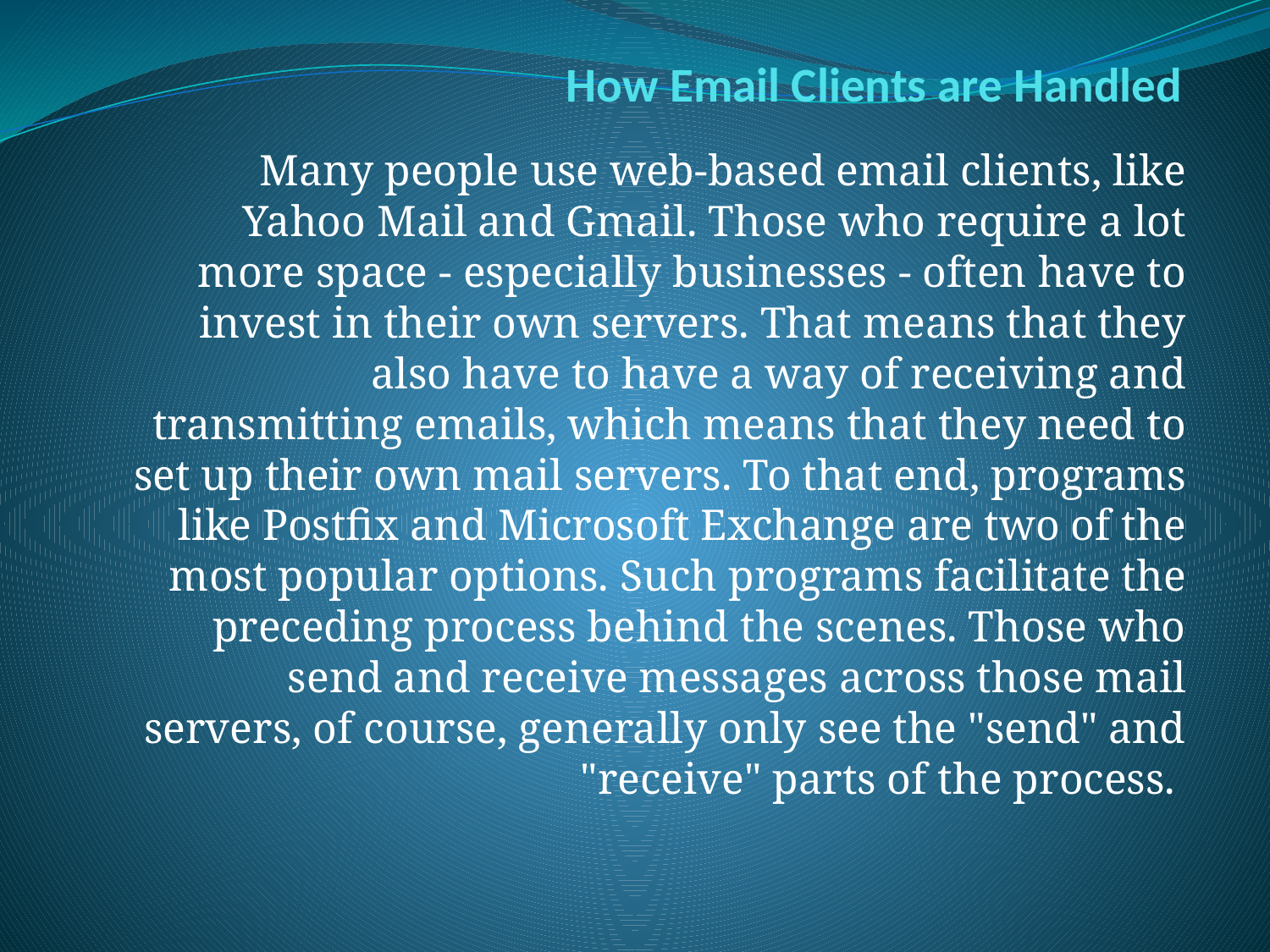

# How Email Clients are Handled
Many people use web-based email clients, like Yahoo Mail and Gmail. Those who require a lot more space - especially businesses - often have to invest in their own servers. That means that they also have to have a way of receiving and transmitting emails, which means that they need to set up their own mail servers. To that end, programs like Postfix and Microsoft Exchange are two of the most popular options. Such programs facilitate the preceding process behind the scenes. Those who send and receive messages across those mail servers, of course, generally only see the "send" and "receive" parts of the process.